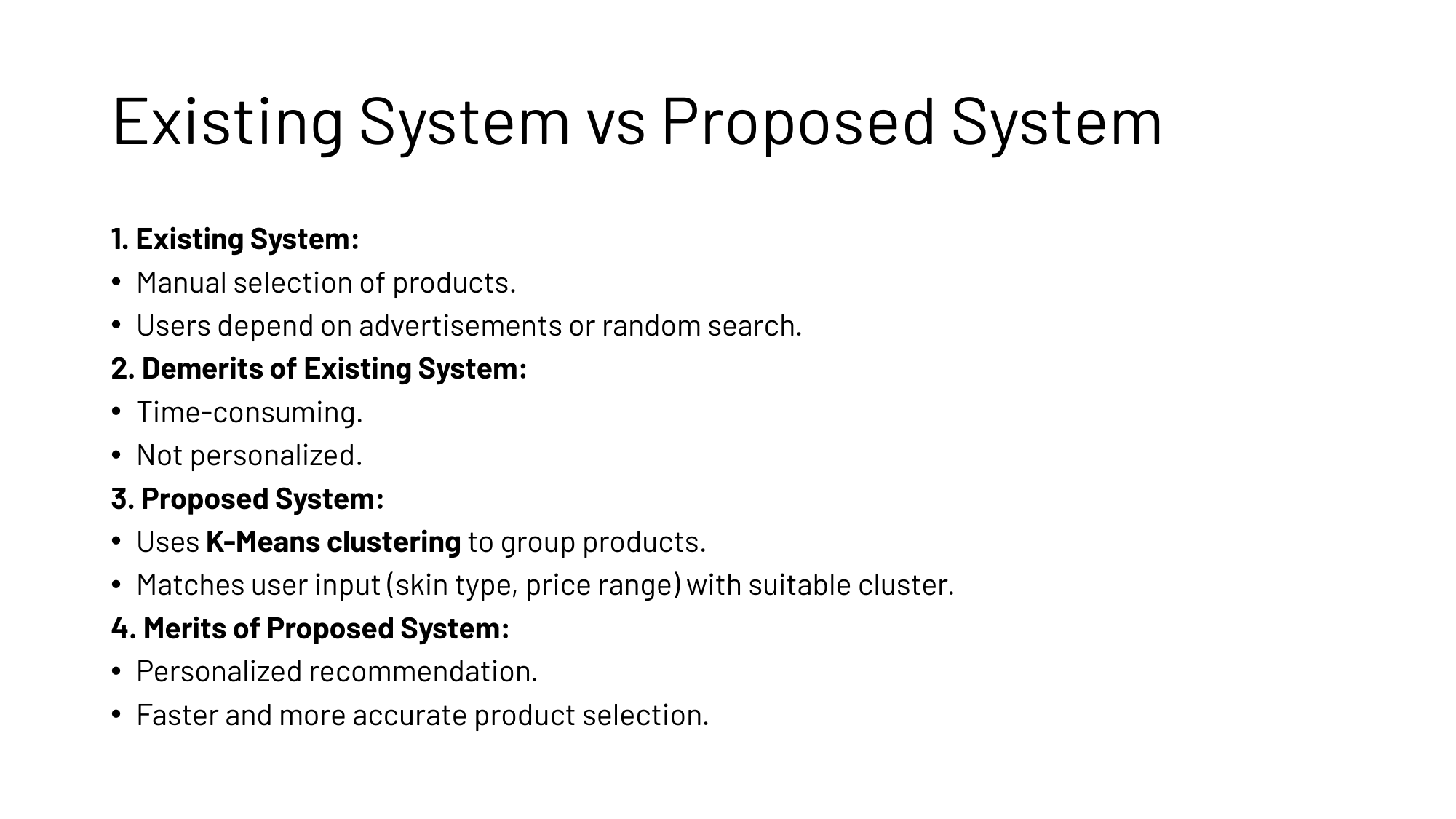

# Existing System vs Proposed System
1. Existing System:
Manual selection of products.
Users depend on advertisements or random search.
2. Demerits of Existing System:
Time-consuming.
Not personalized.
3. Proposed System:
Uses K-Means clustering to group products.
Matches user input (skin type, price range) with suitable cluster.
4. Merits of Proposed System:
Personalized recommendation.
Faster and more accurate product selection.